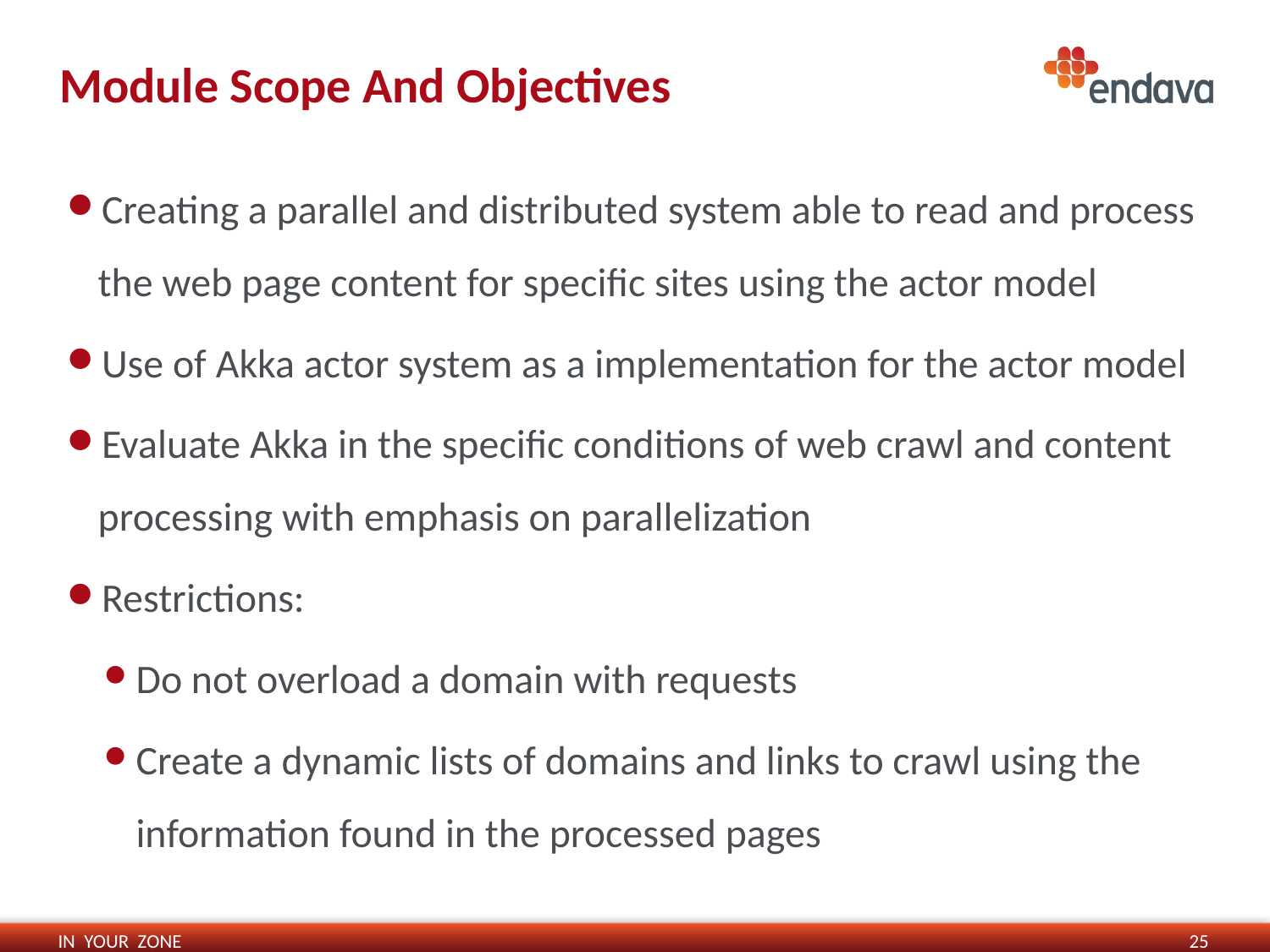

# Module Scope And Objectives
Creating a parallel and distributed system able to read and process the web page content for specific sites using the actor model
Use of Akka actor system as a implementation for the actor model
Evaluate Akka in the specific conditions of web crawl and content processing with emphasis on parallelization
Restrictions:
Do not overload a domain with requests
Create a dynamic lists of domains and links to crawl using the information found in the processed pages
25